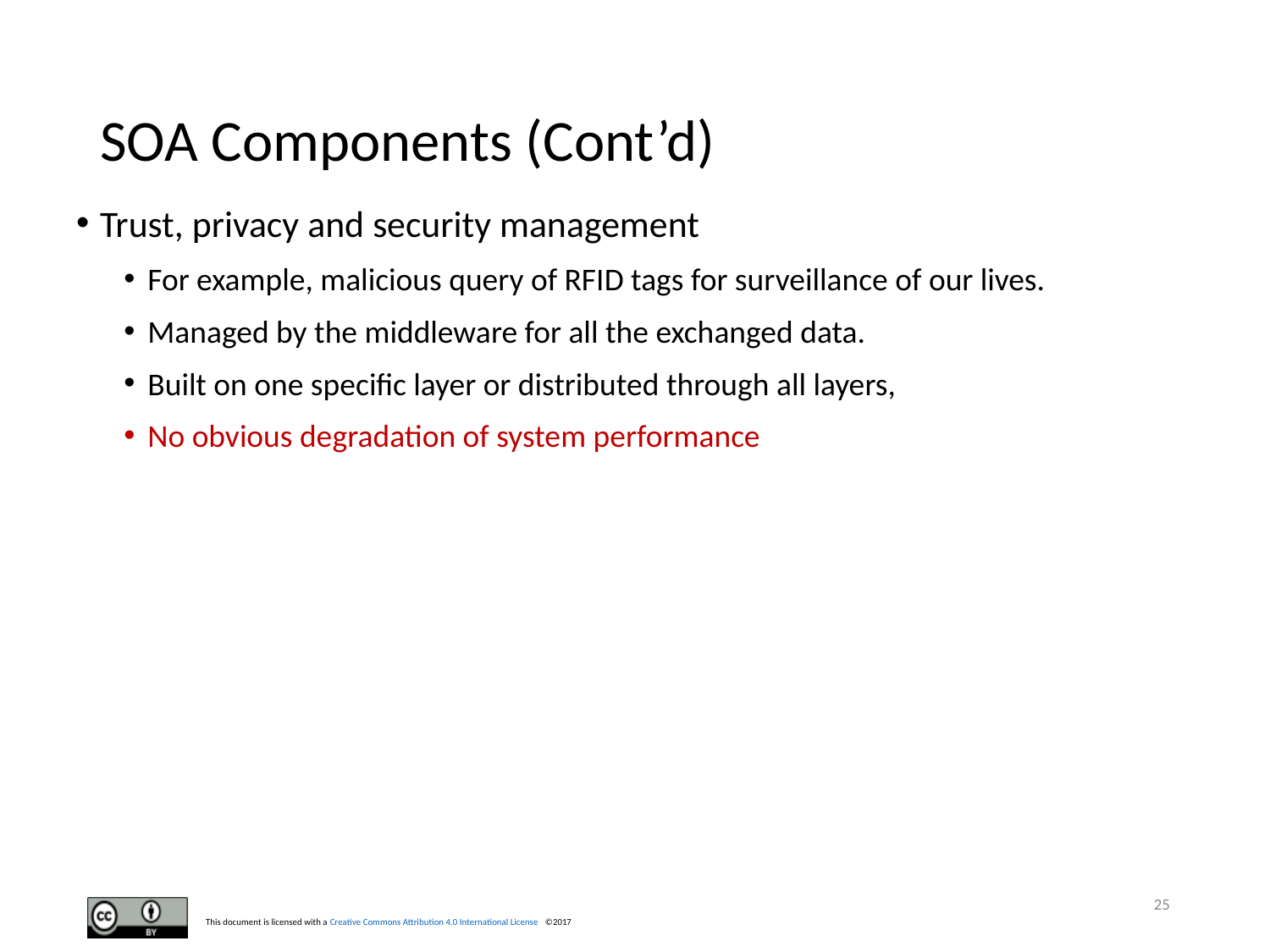

# SOA Components (Cont’d)
Trust, privacy and security management
For example, malicious query of RFID tags for surveillance of our lives.
Managed by the middleware for all the exchanged data.
Built on one specific layer or distributed through all layers,
No obvious degradation of system performance
25